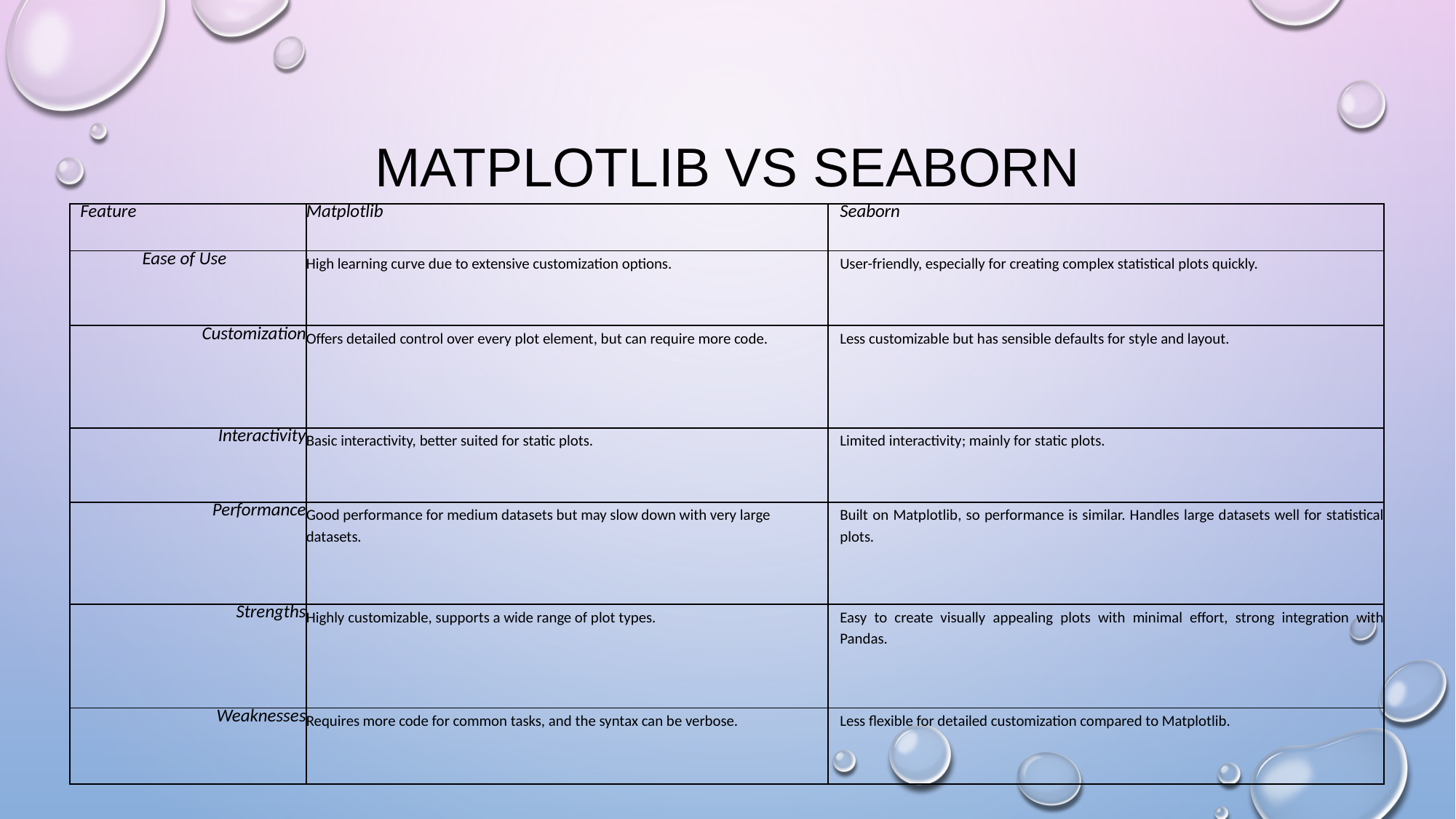

# Matplotlib vs SEaborn
| Feature | Matplotlib | Seaborn |
| --- | --- | --- |
| Ease of Use | High learning curve due to extensive customization options. | User-friendly, especially for creating complex statistical plots quickly. |
| Customization | Offers detailed control over every plot element, but can require more code. | Less customizable but has sensible defaults for style and layout. |
| Interactivity | Basic interactivity, better suited for static plots. | Limited interactivity; mainly for static plots. |
| Performance | Good performance for medium datasets but may slow down with very large datasets. | Built on Matplotlib, so performance is similar. Handles large datasets well for statistical plots. |
| Strengths | Highly customizable, supports a wide range of plot types. | Easy to create visually appealing plots with minimal effort, strong integration with Pandas. |
| Weaknesses | Requires more code for common tasks, and the syntax can be verbose. | Less flexible for detailed customization compared to Matplotlib. |